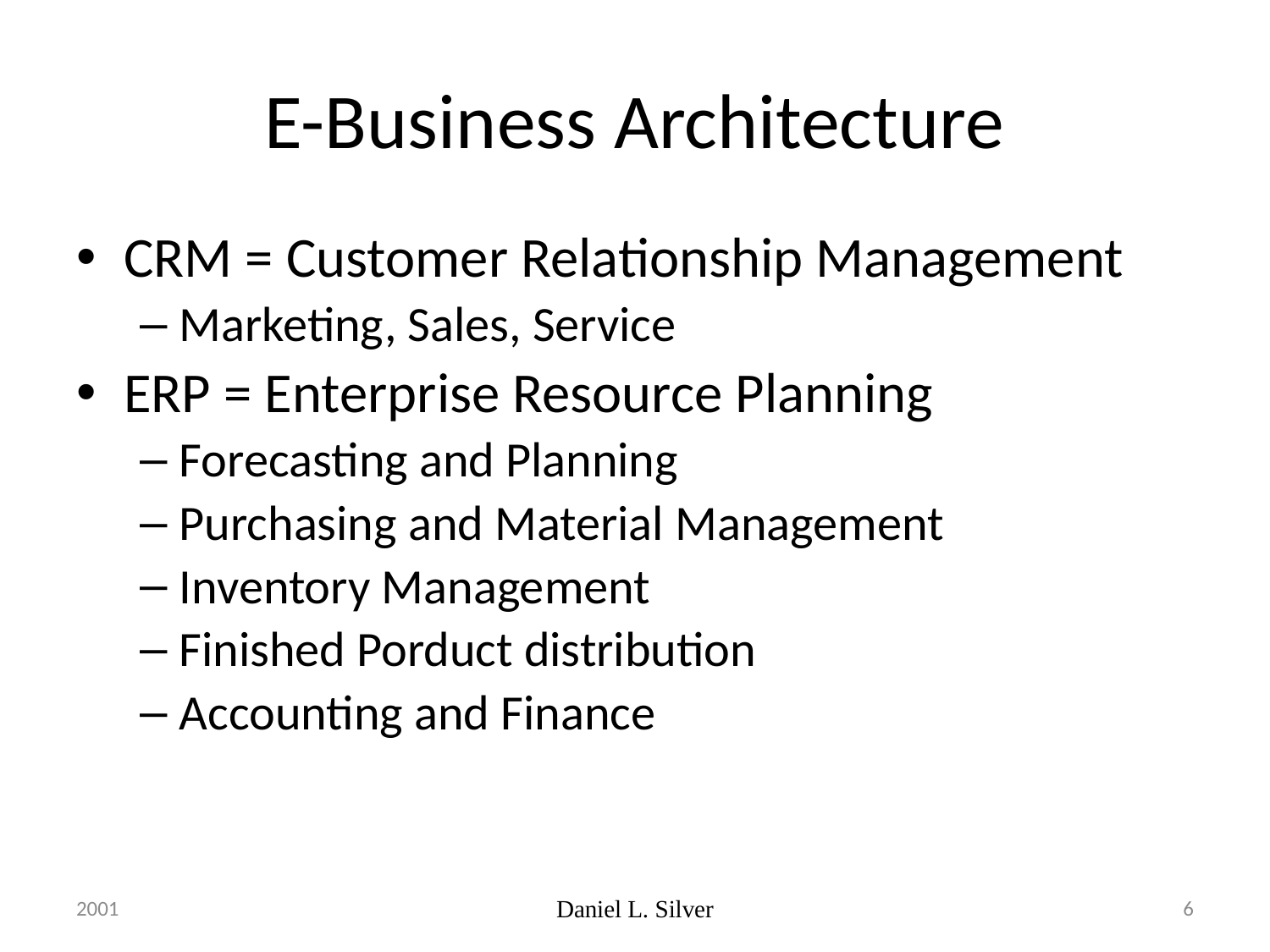

# E-Business Architecture
CRM = Customer Relationship Management
Marketing, Sales, Service
ERP = Enterprise Resource Planning
Forecasting and Planning
Purchasing and Material Management
Inventory Management
Finished Porduct distribution
Accounting and Finance
2001
Daniel L. Silver
6